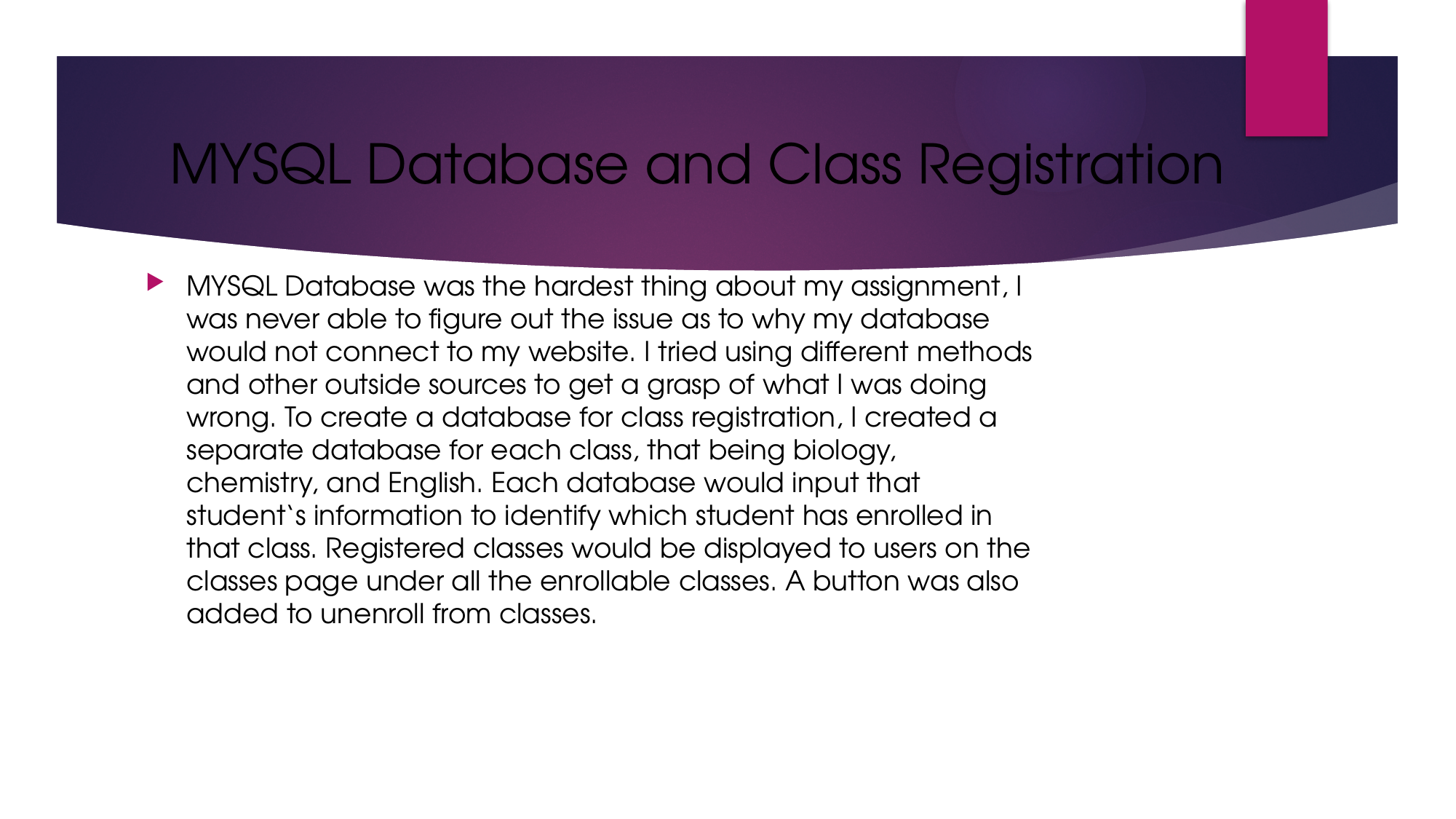

# MYSQL Database and Class Registration
MYSQL Database was the hardest thing about my assignment, I was never able to figure out the issue as to why my database would not connect to my website. I tried using different methods and other outside sources to get a grasp of what I was doing wrong. To create a database for class registration, I created a separate database for each class, that being biology, chemistry, and English. Each database would input that student‘s information to identify which student has enrolled in that class. Registered classes would be displayed to users on the classes page under all the enrollable classes. A button was also added to unenroll from classes.